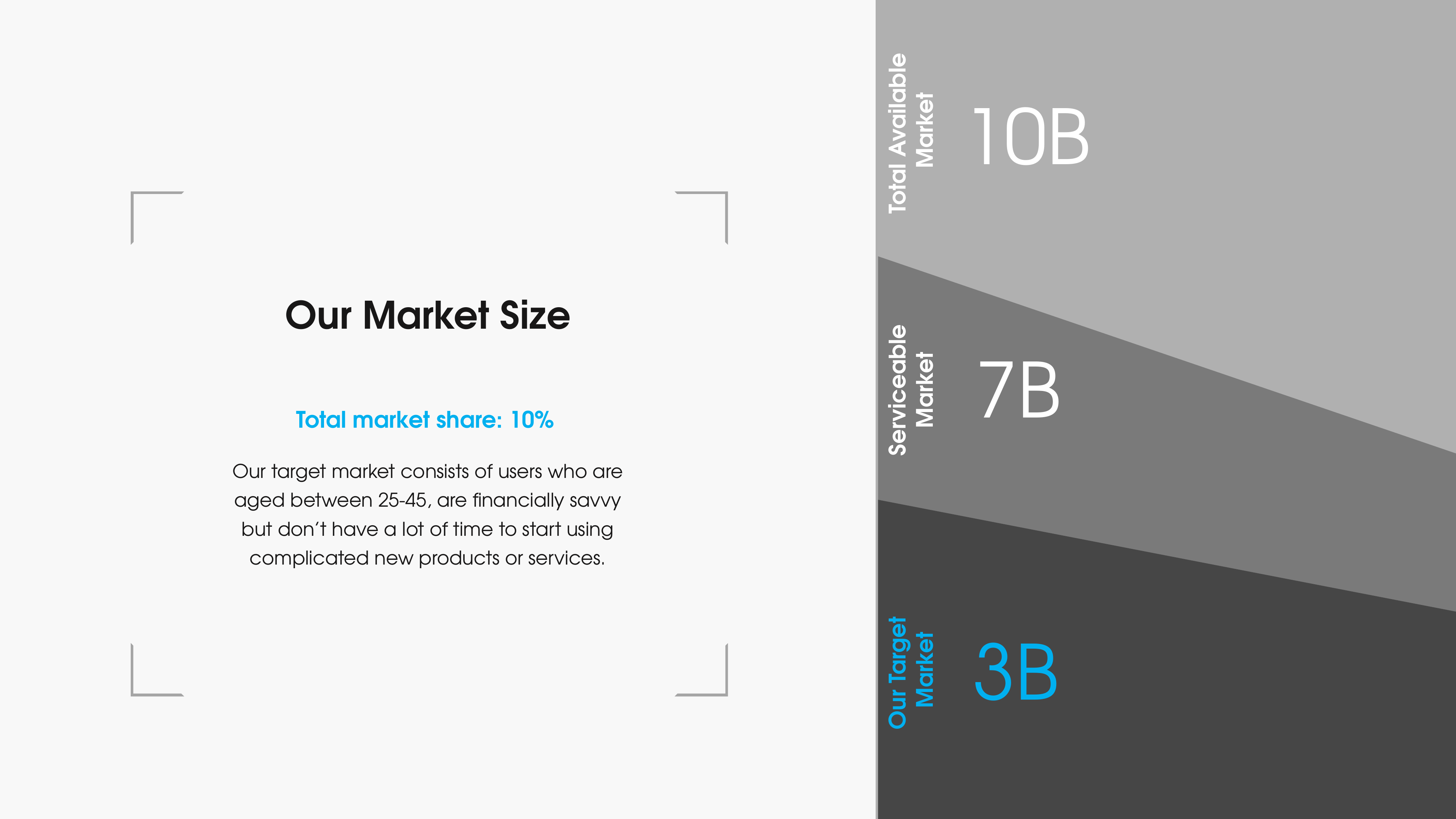

10B
Total Available
Market

Our Market Size
7B
Serviceable
Market
Total market share: 10%
Our target market consists of users who are aged between 25-45, are financially savvy but don’t have a lot of time to start using complicated new products or services.

3B
Our Target
Market